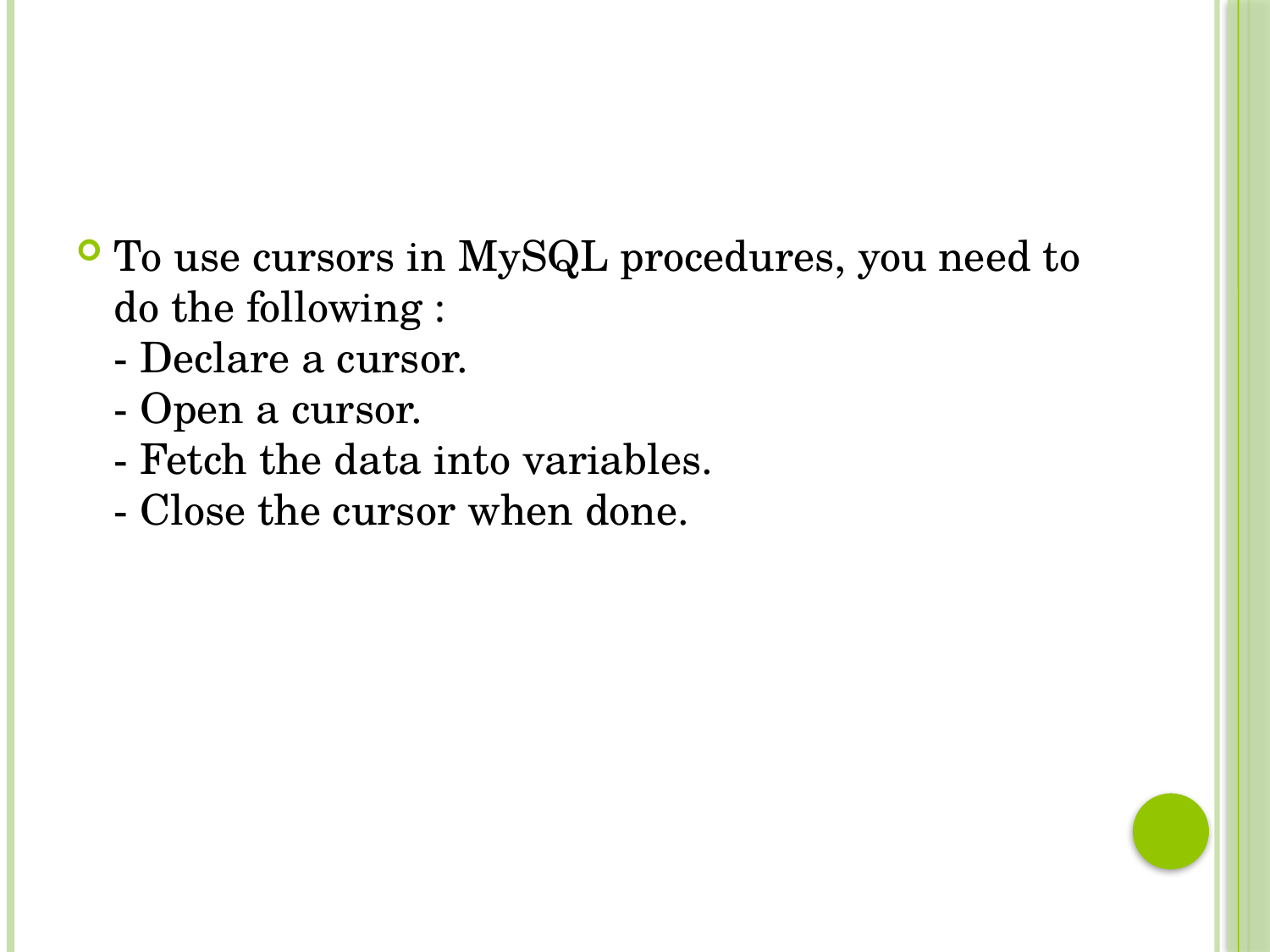

#
To use cursors in MySQL procedures, you need to do the following :
- Declare a cursor. 
- Open a cursor. 
- Fetch the data into variables. 
- Close the cursor when done.